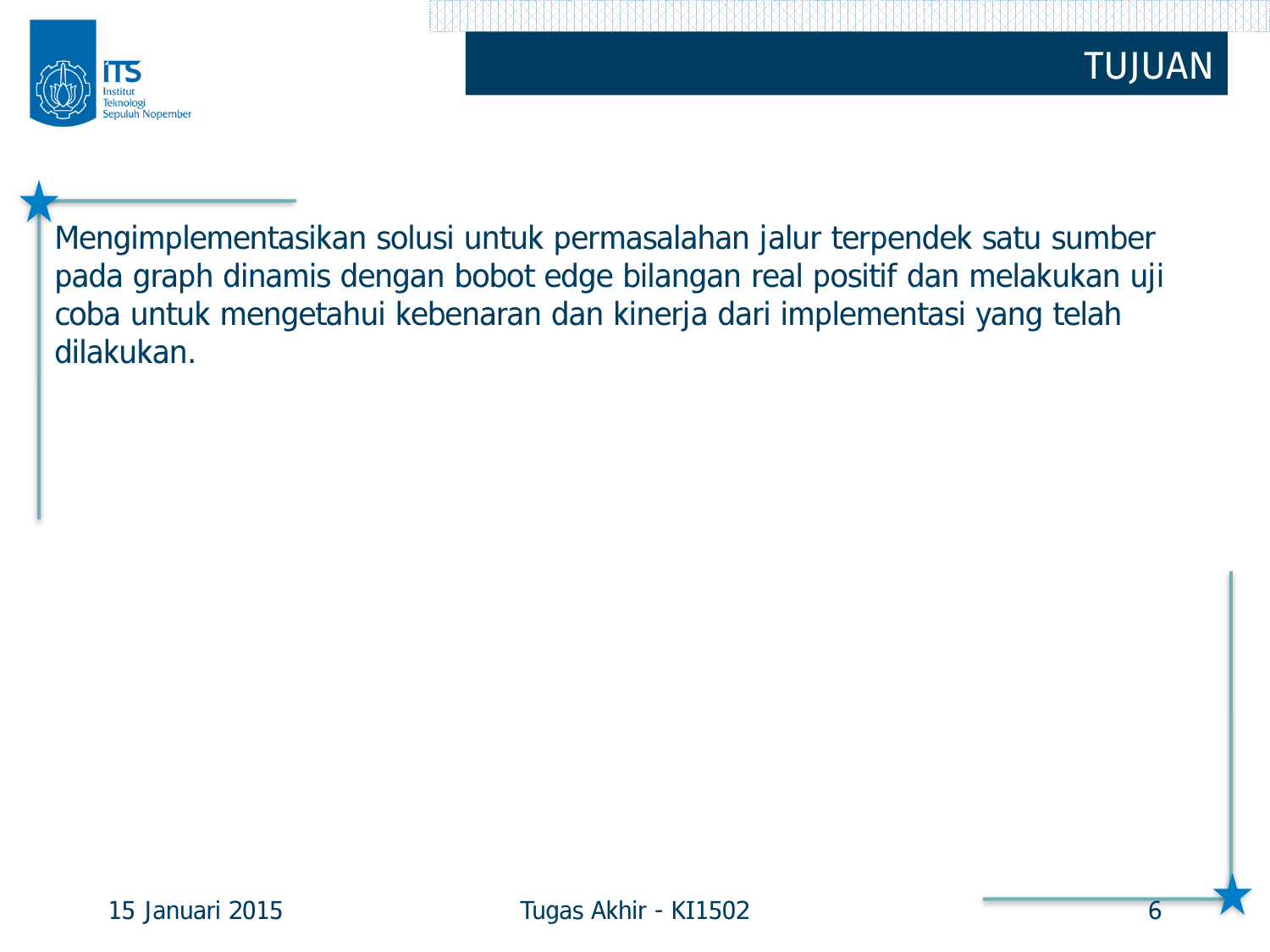

TUJUAN
Mengimplementasikan solusi untuk permasalahan jalur terpendek satu sumber pada graph dinamis dengan bobot edge bilangan real positif dan melakukan uji coba untuk mengetahui kebenaran dan kinerja dari implementasi yang telah dilakukan.
15 Januari 2015
Tugas Akhir - KI1502
6